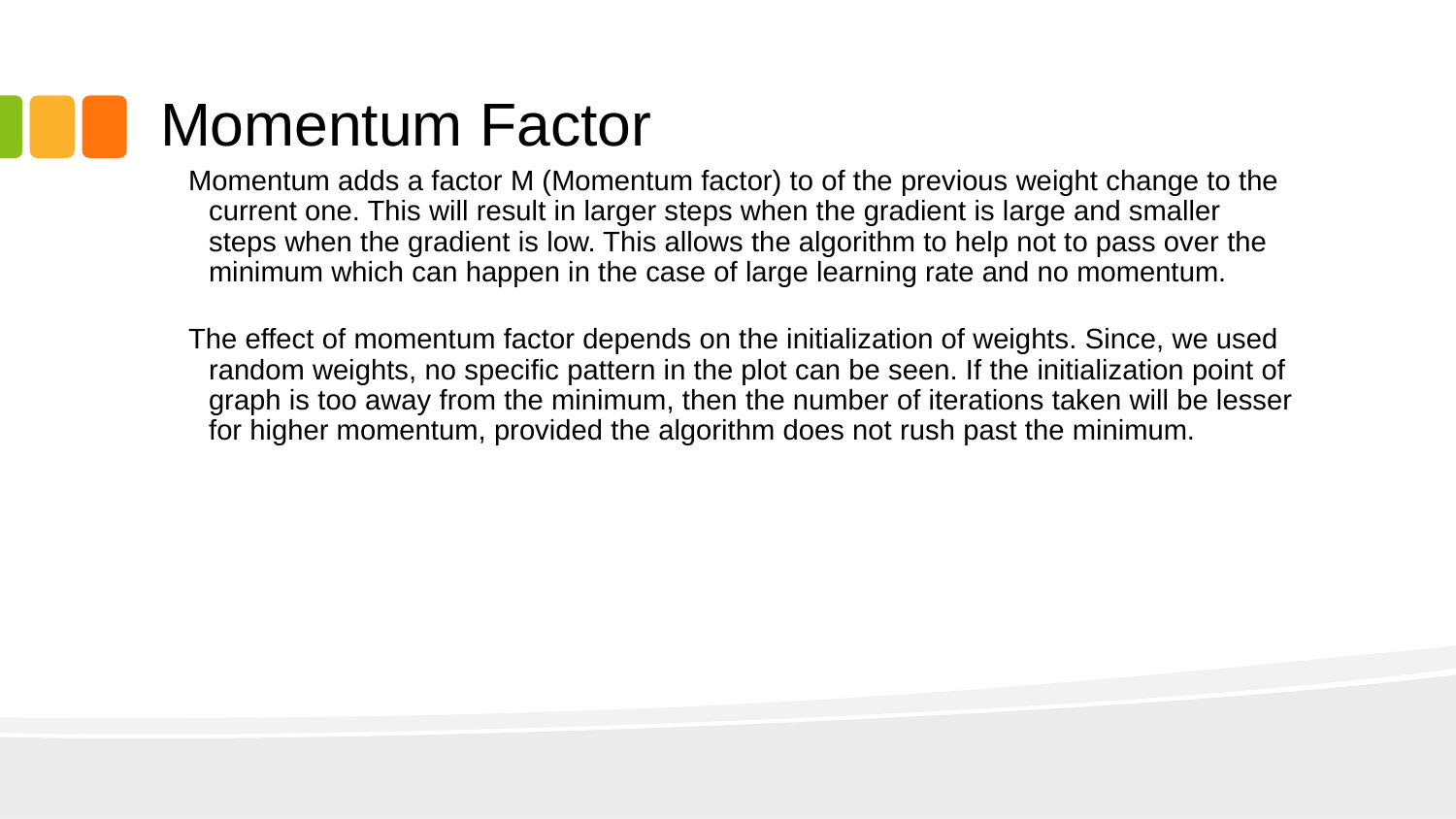

# Momentum Factor
Momentum adds a factor M (Momentum factor) to of the previous weight change to the current one. This will result in larger steps when the gradient is large and smaller steps when the gradient is low. This allows the algorithm to help not to pass over the minimum which can happen in the case of large learning rate and no momentum.
The effect of momentum factor depends on the initialization of weights. Since, we used random weights, no specific pattern in the plot can be seen. If the initialization point of graph is too away from the minimum, then the number of iterations taken will be lesser for higher momentum, provided the algorithm does not rush past the minimum.